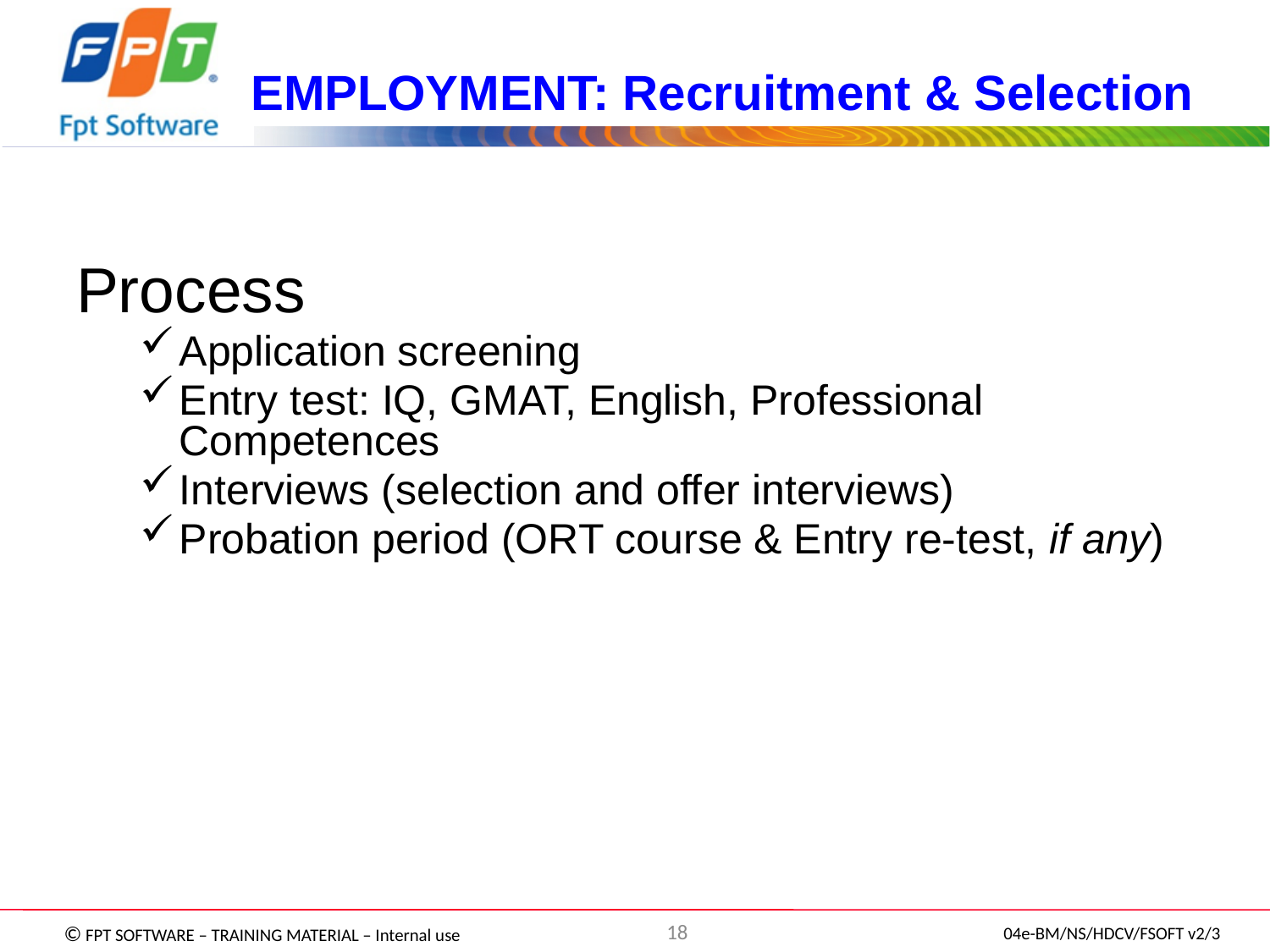

# EMPLOYMENT: Recruitment & Selection

Process
Application screening
Entry test: IQ, GMAT, English, Professional Competences
Interviews (selection and offer interviews)
Probation period (ORT course & Entry re-test, if any)

18